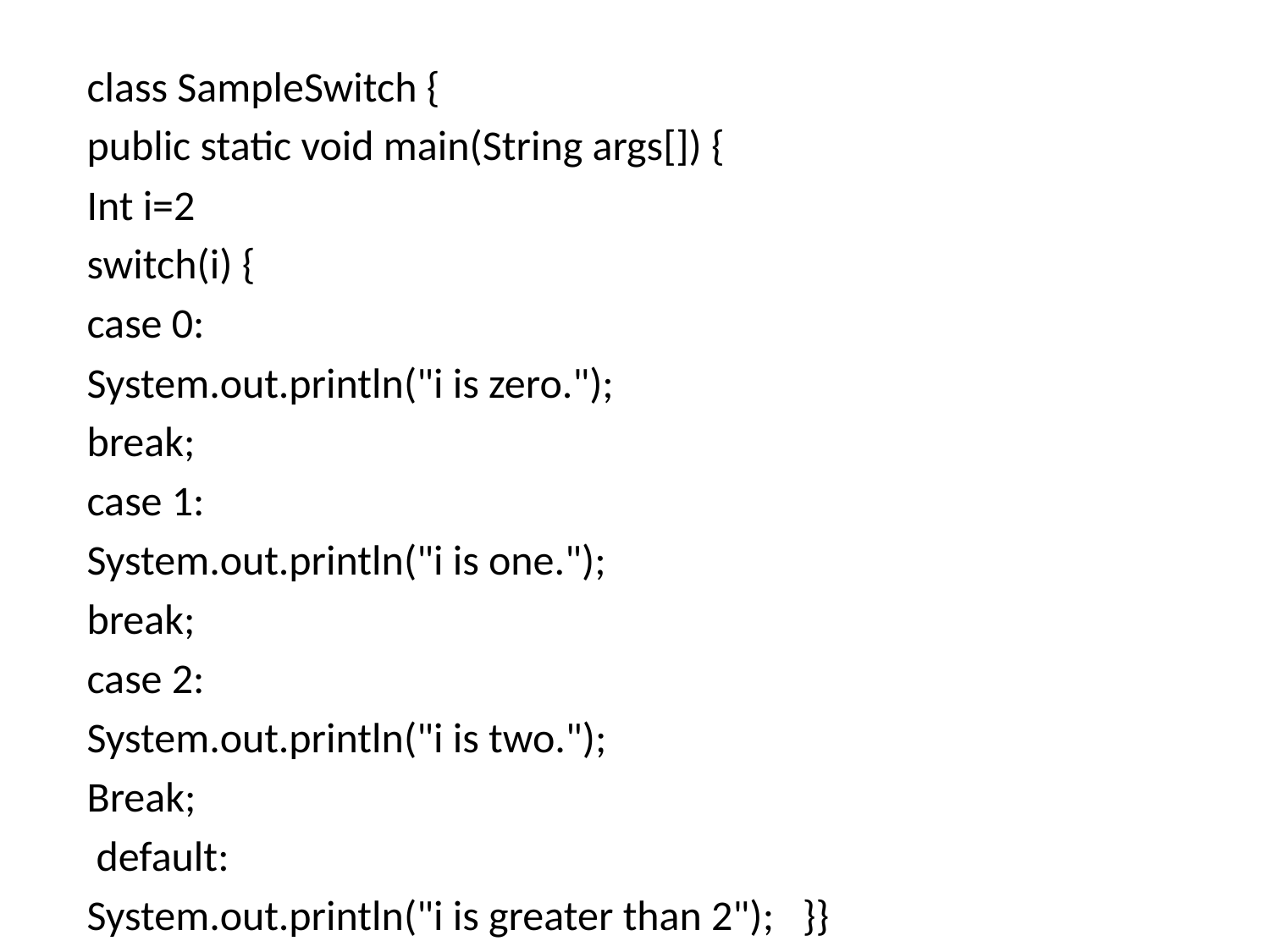

#
class SampleSwitch {
public static void main(String args[]) {
Int i=2
switch(i) {
case 0:
System.out.println("i is zero.");
break;
case 1:
System.out.println("i is one.");
break;
case 2:
System.out.println("i is two.");
Break;
 default:
System.out.println("i is greater than 2");   }}